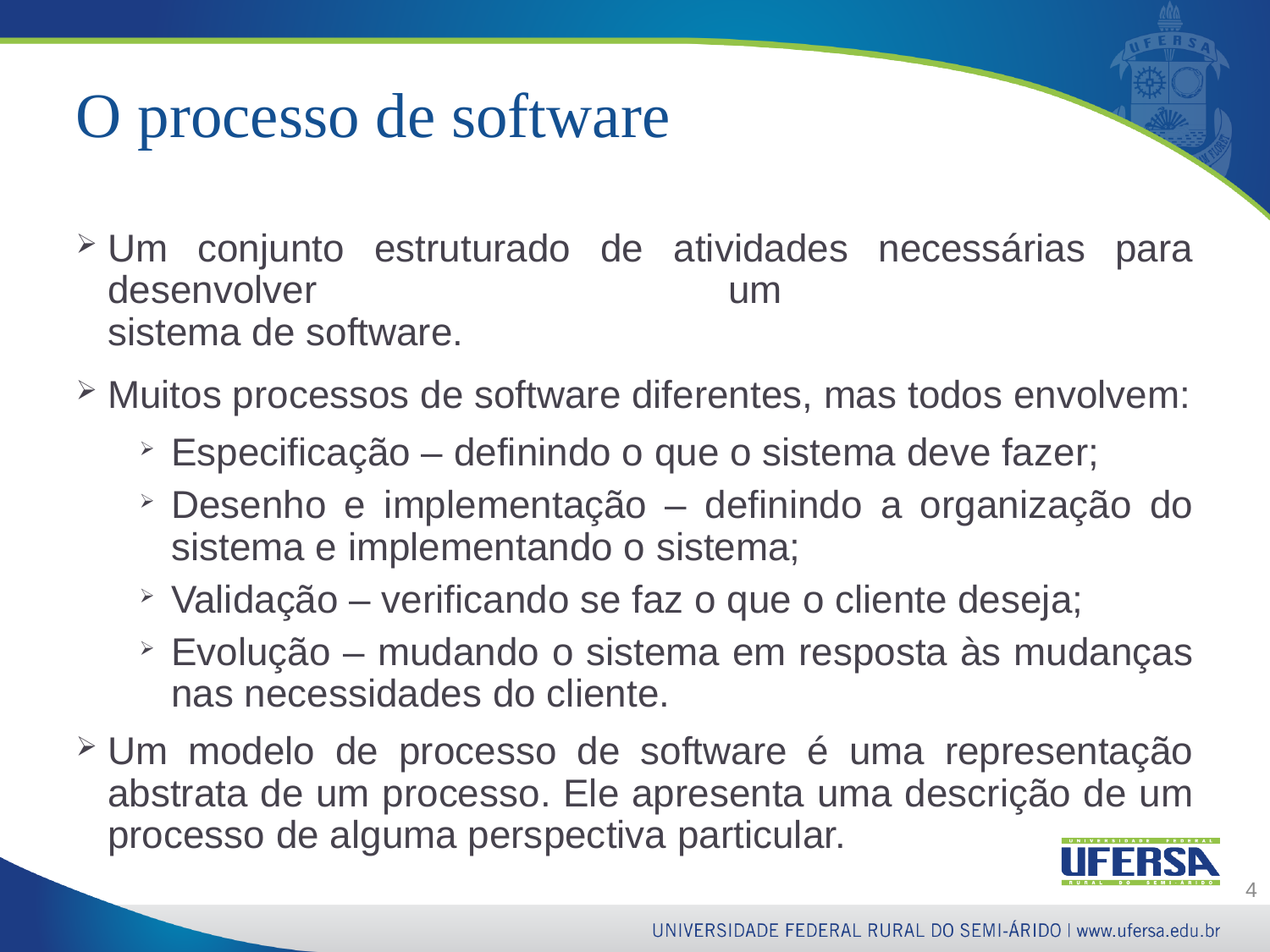

# O processo de software
Um conjunto estruturado de atividades necessárias para desenvolver um
sistema de software.
Muitos processos de software diferentes, mas todos envolvem:
Especificação – definindo o que o sistema deve fazer;
Desenho e implementação – definindo a organização do sistema e implementando o sistema;
Validação – verificando se faz o que o cliente deseja;
Evolução – mudando o sistema em resposta às mudanças nas necessidades do cliente.
Um modelo de processo de software é uma representação abstrata de um processo. Ele apresenta uma descrição de um processo de alguma perspectiva particular.
4